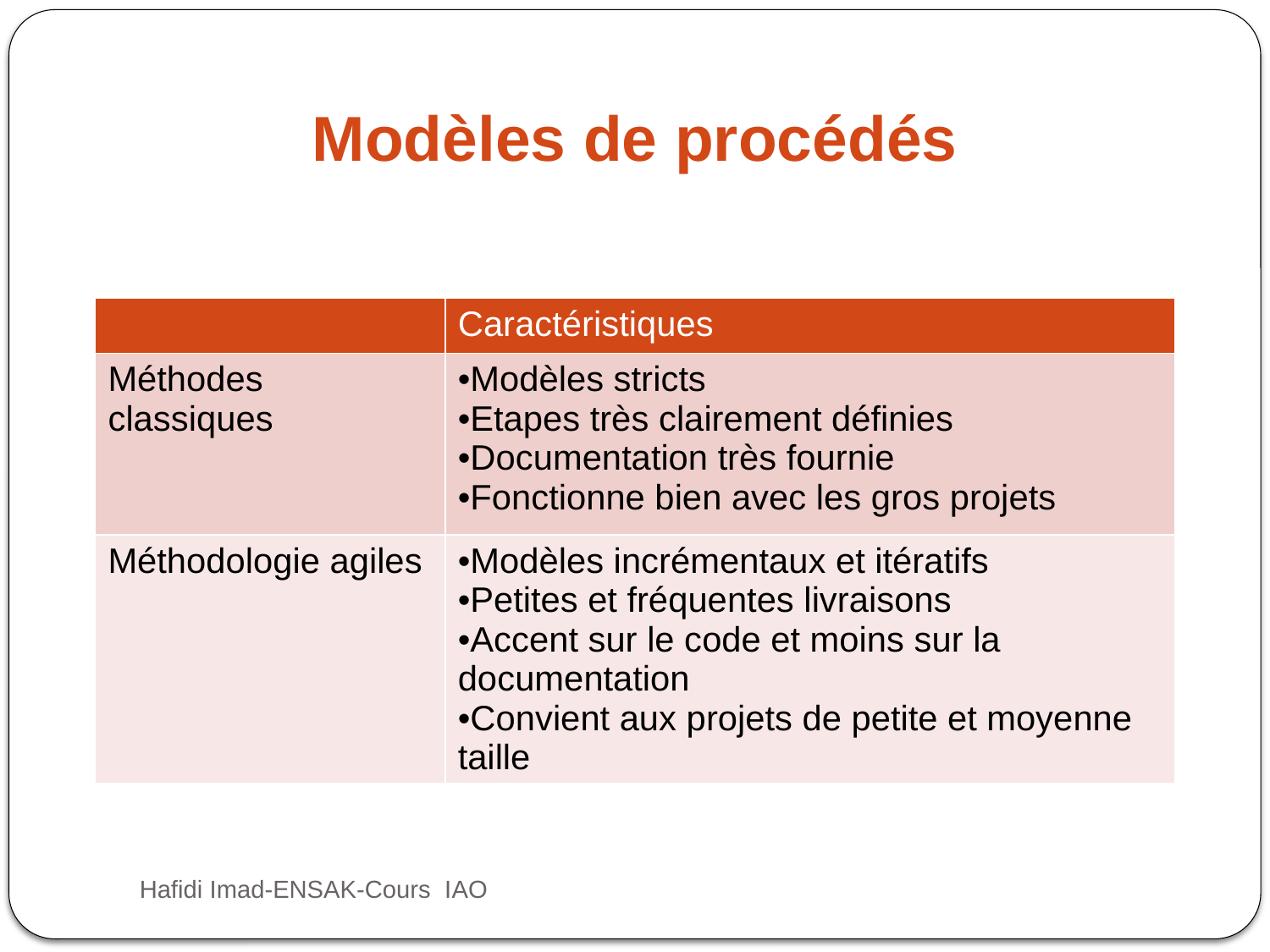

# Modèles de procédés
|  | Caractéristiques |
| --- | --- |
| Méthodes classiques | •Modèles stricts •Etapes très clairement définies •Documentation très fournie •Fonctionne bien avec les gros projets |
| Méthodologie agiles | •Modèles incrémentaux et itératifs •Petites et fréquentes livraisons •Accent sur le code et moins sur la documentation •Convient aux projets de petite et moyenne taille |
Hafidi Imad-ENSAK-Cours  IAO